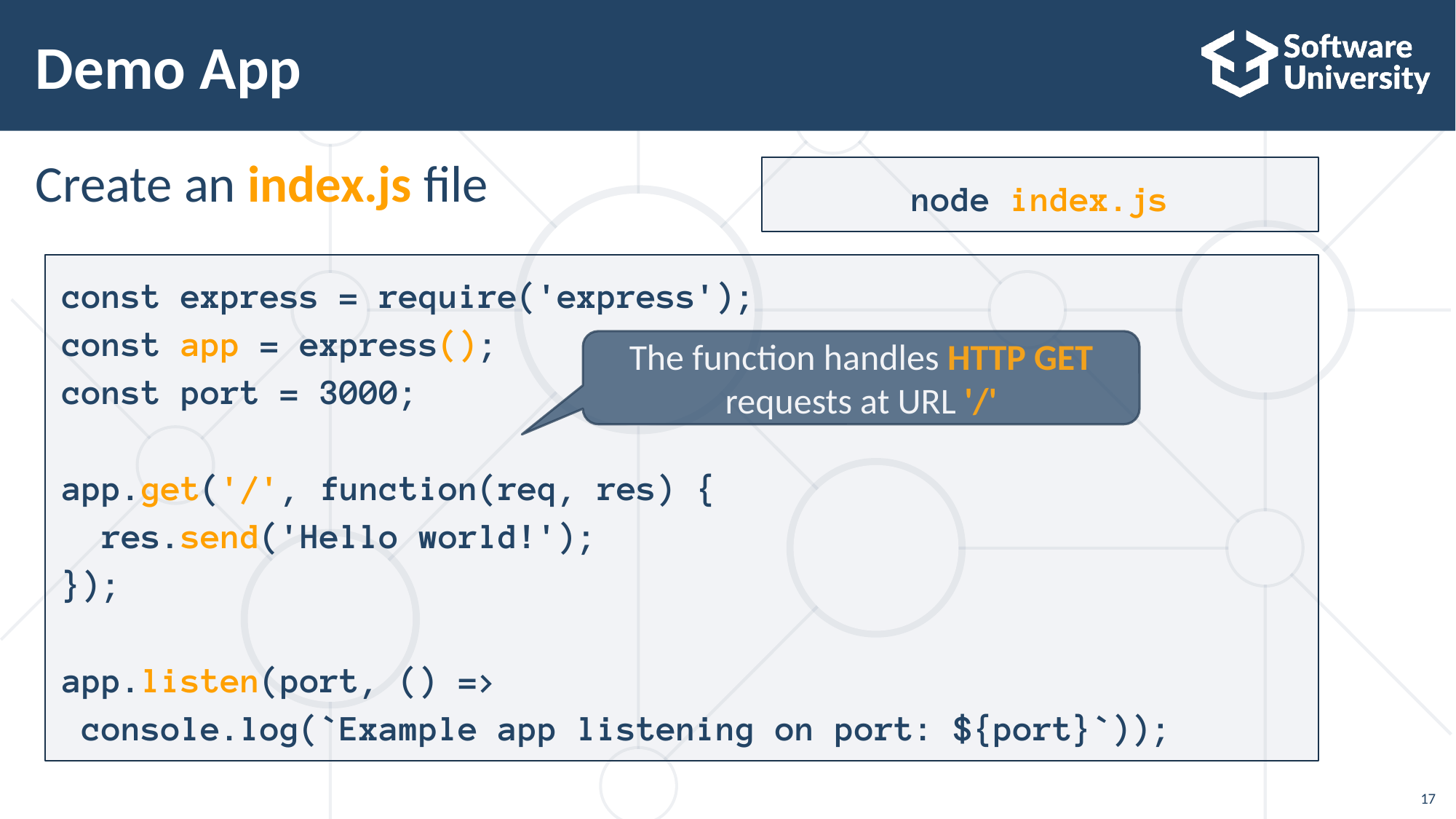

# Demo App
Create an index.js file
node index.js
const express = require('express');
const app = express();
const port = 3000;

app.get('/', function(req, res) {
  res.send('Hello world!');
});

app.listen(port, () =>
 console.log(`Example app listening on port: ${port}`));
The function handles HTTP GET requests at URL '/'
17